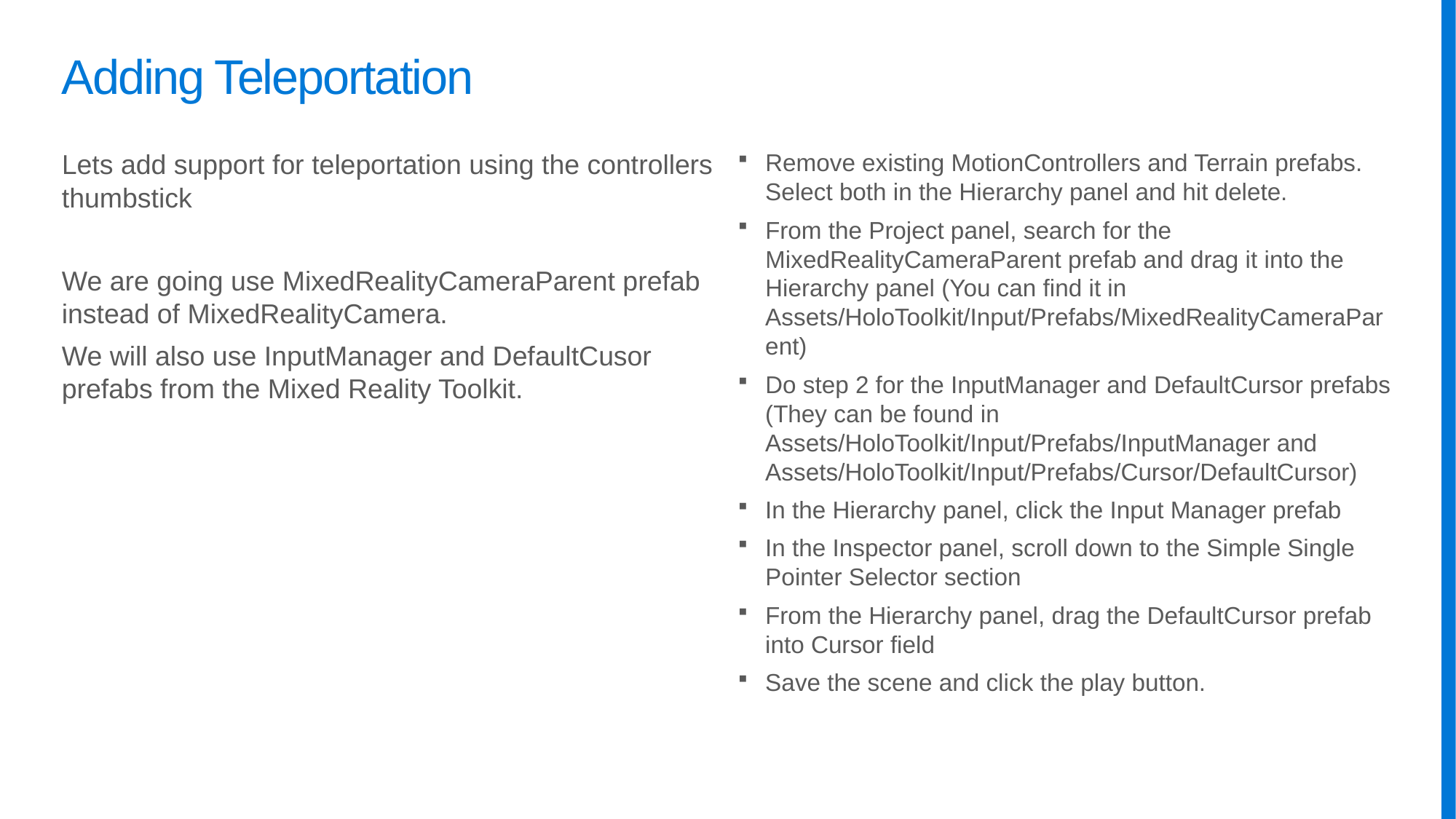

# Adding Teleportation
Lets add support for teleportation using the controllers thumbstick

We are going use MixedRealityCameraParent prefab instead of MixedRealityCamera.
We will also use InputManager and DefaultCusor prefabs from the Mixed Reality Toolkit.

Remove existing MotionControllers and Terrain prefabs. Select both in the Hierarchy panel and hit delete.
From the Project panel, search for the MixedRealityCameraParent prefab and drag it into the Hierarchy panel (You can find it in Assets/HoloToolkit/Input/Prefabs/MixedRealityCameraParent)
Do step 2 for the InputManager and DefaultCursor prefabs (They can be found in Assets/HoloToolkit/Input/Prefabs/InputManager and Assets/HoloToolkit/Input/Prefabs/Cursor/DefaultCursor)
In the Hierarchy panel, click the Input Manager prefab
In the Inspector panel, scroll down to the Simple Single Pointer Selector section
From the Hierarchy panel, drag the DefaultCursor prefab into Cursor field
Save the scene and click the play button.